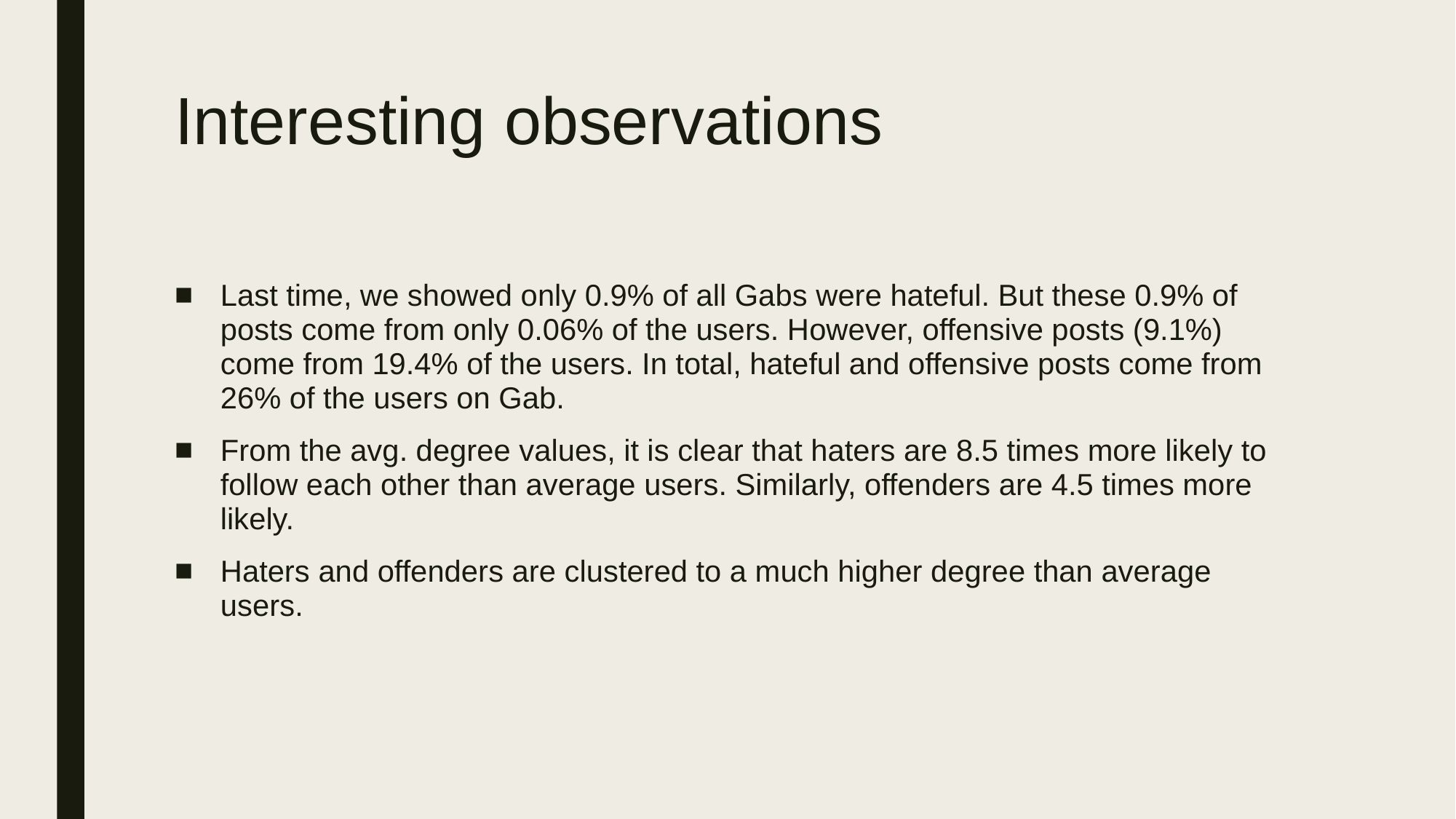

# Interesting observations
Last time, we showed only 0.9% of all Gabs were hateful. But these 0.9% of posts come from only 0.06% of the users. However, offensive posts (9.1%) come from 19.4% of the users. In total, hateful and offensive posts come from 26% of the users on Gab.
From the avg. degree values, it is clear that haters are 8.5 times more likely to follow each other than average users. Similarly, offenders are 4.5 times more likely.
Haters and offenders are clustered to a much higher degree than average users.